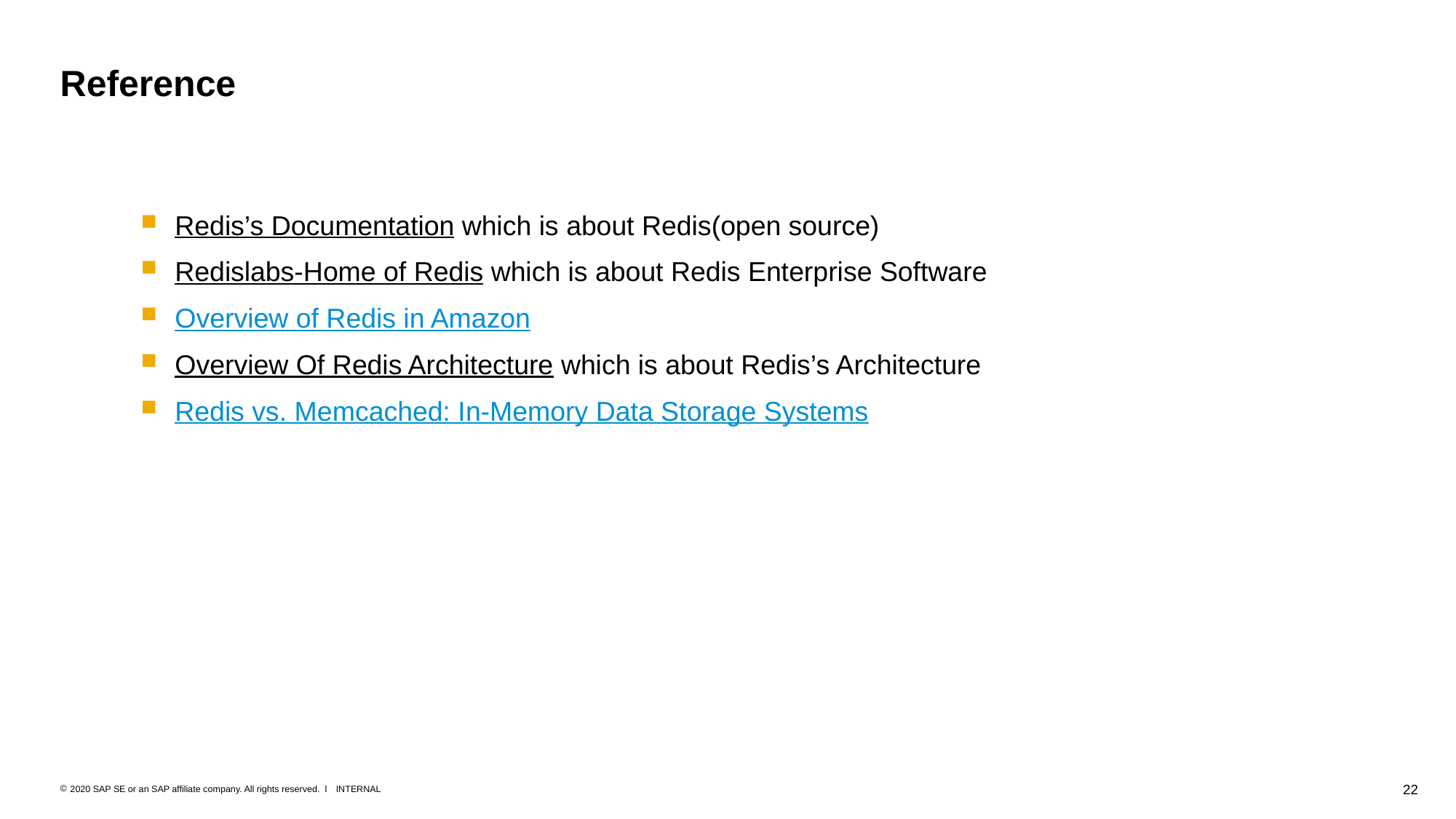

# Reference
Redis’s Documentation which is about Redis(open source)
Redislabs-Home of Redis which is about Redis Enterprise Software
Overview of Redis in Amazon
Overview Of Redis Architecture which is about Redis’s Architecture
Redis vs. Memcached: In-Memory Data Storage Systems